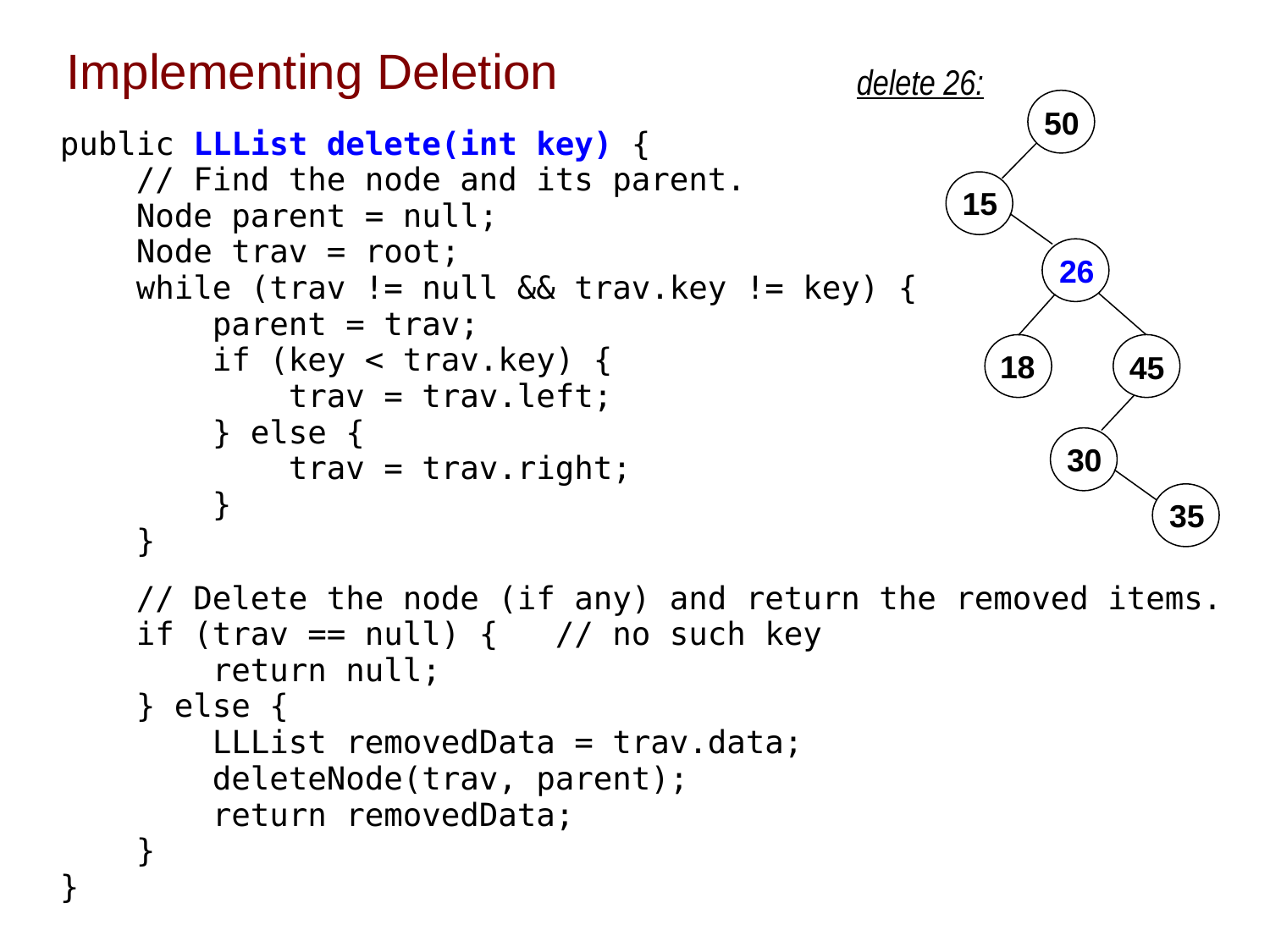

# Implementing Deletion
delete 26:

50
public LLList delete(int key) {
    // Find the node and its parent.
    Node parent = null;
    Node trav = root;
    while (trav != null && trav.key != key) {
        parent = trav;
        if (key < trav.key) {
            trav = trav.left;
        } else {
            trav = trav.right;
        }
    }

    // Delete the node (if any) and return the removed items.
    if (trav == null) {   // no such key
        return null;
    } else {
        LLList removedData = trav.data;
        deleteNode(trav, parent);
        return removedData;
    }
}

15

26

18
45

30

35